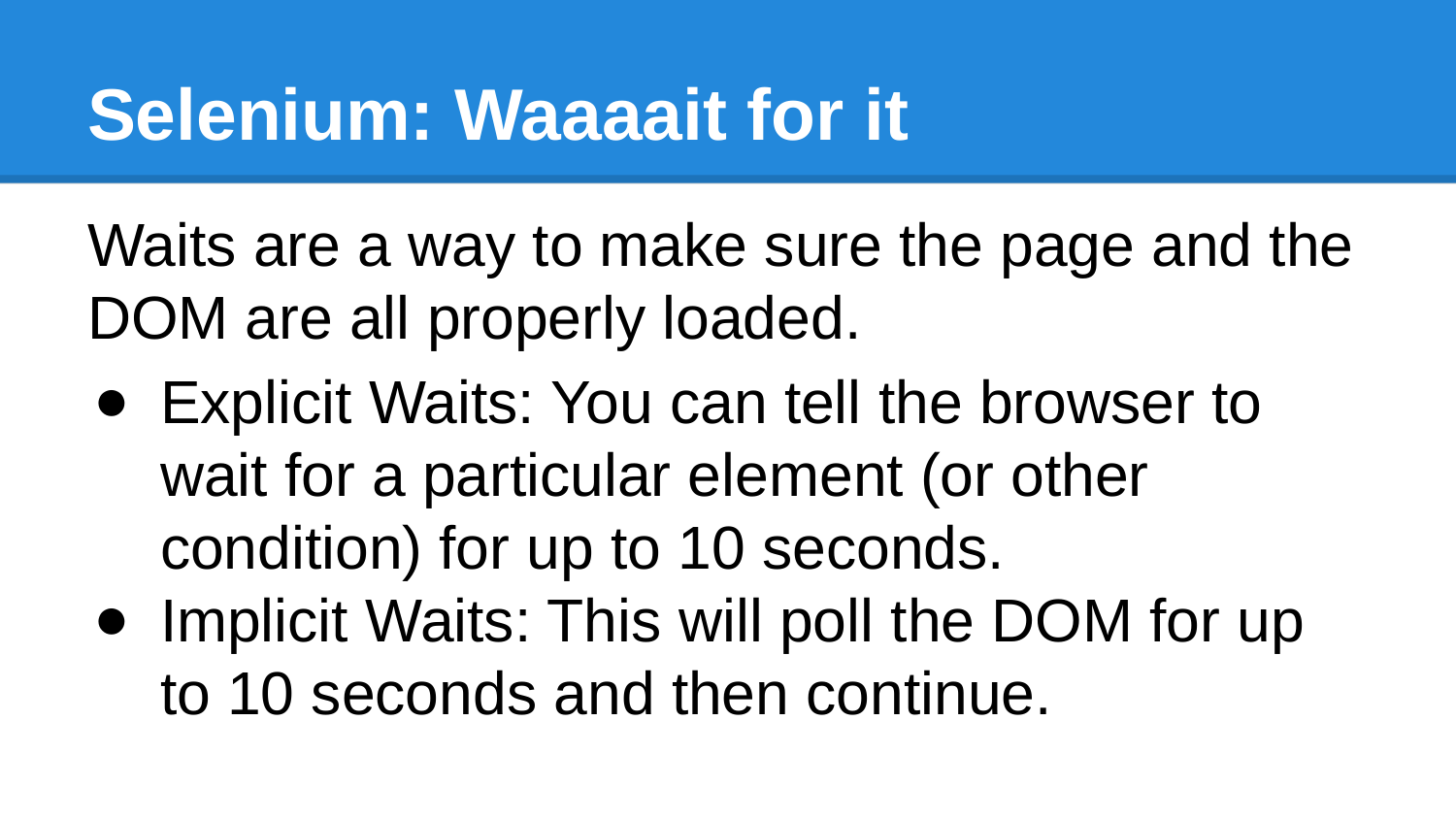

# Selenium: Waaaait for it
Waits are a way to make sure the page and the DOM are all properly loaded.
Explicit Waits: You can tell the browser to wait for a particular element (or other condition) for up to 10 seconds.
Implicit Waits: This will poll the DOM for up to 10 seconds and then continue.